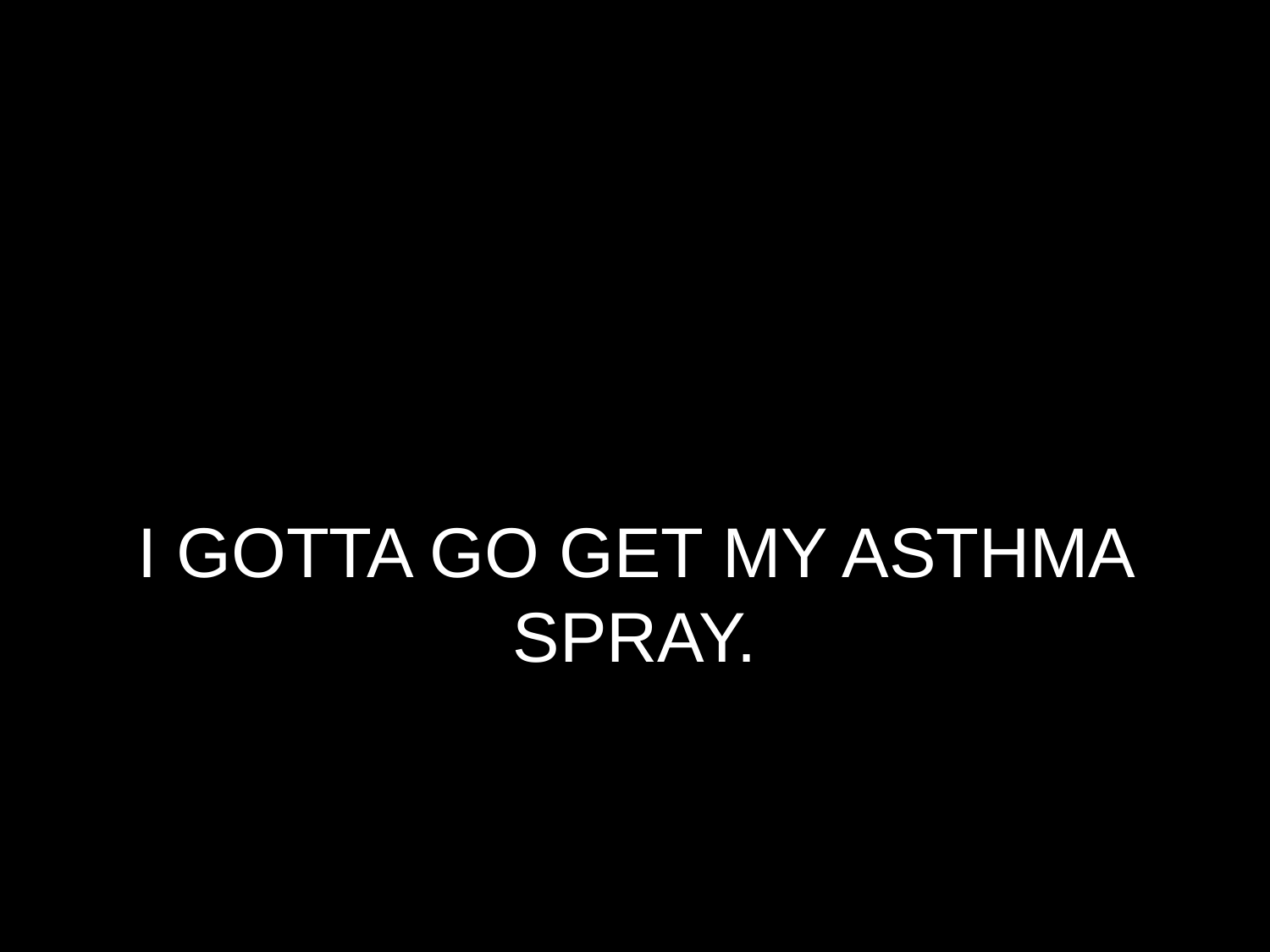

# I GOTTA GO GET MY ASTHMA SPRAY.